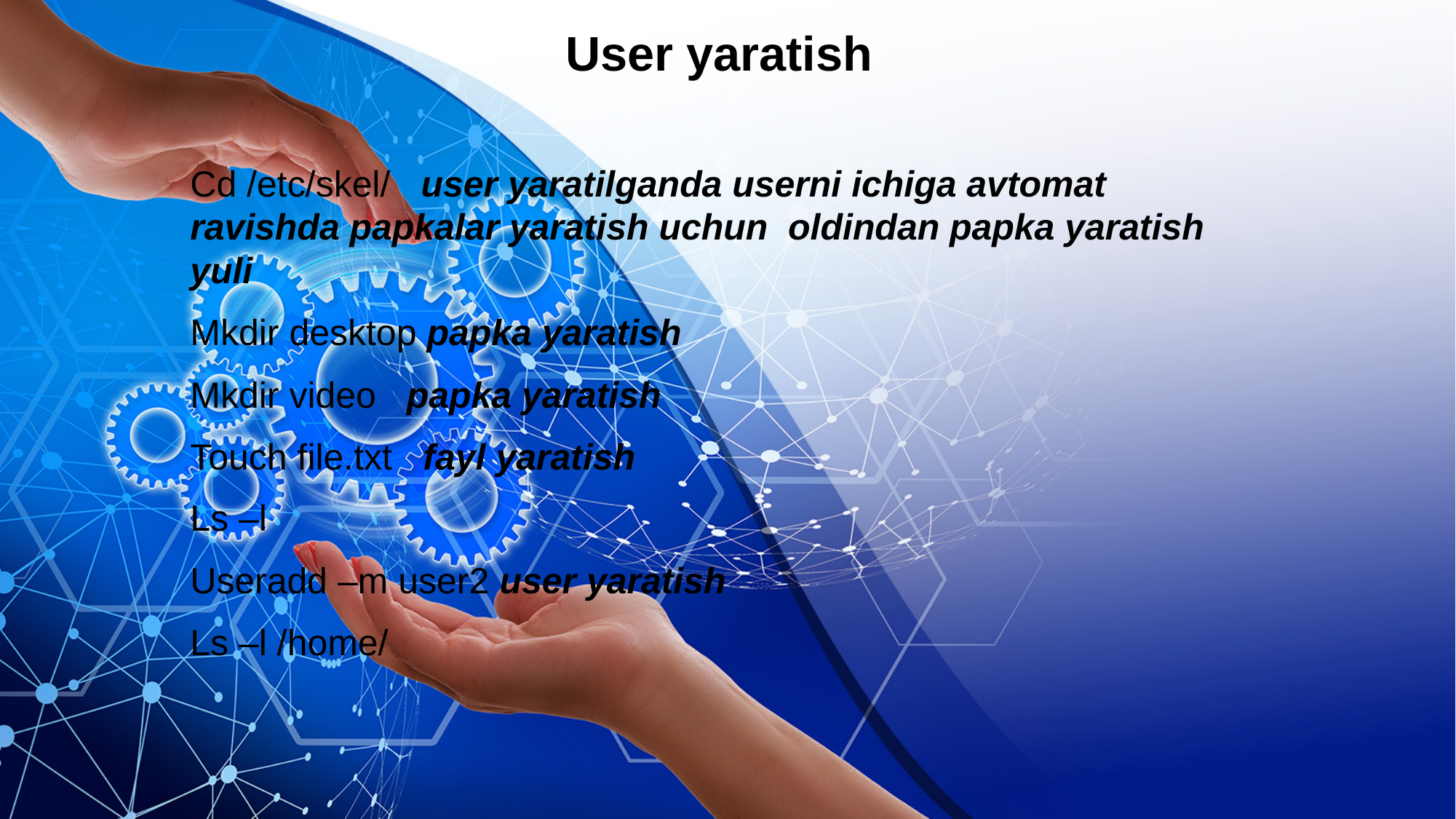

User yaratish
Cd /etc/skel/   user yaratilganda userni ichiga avtomat ravishda papkalar yaratish uchun  oldindan papka yaratish yuli

Mkdir desktop papka yaratish

Mkdir video   papka yaratish

Touch file.txt   fayl yaratish

Ls –l

Useradd –m user2 user yaratish

Ls –l /home/